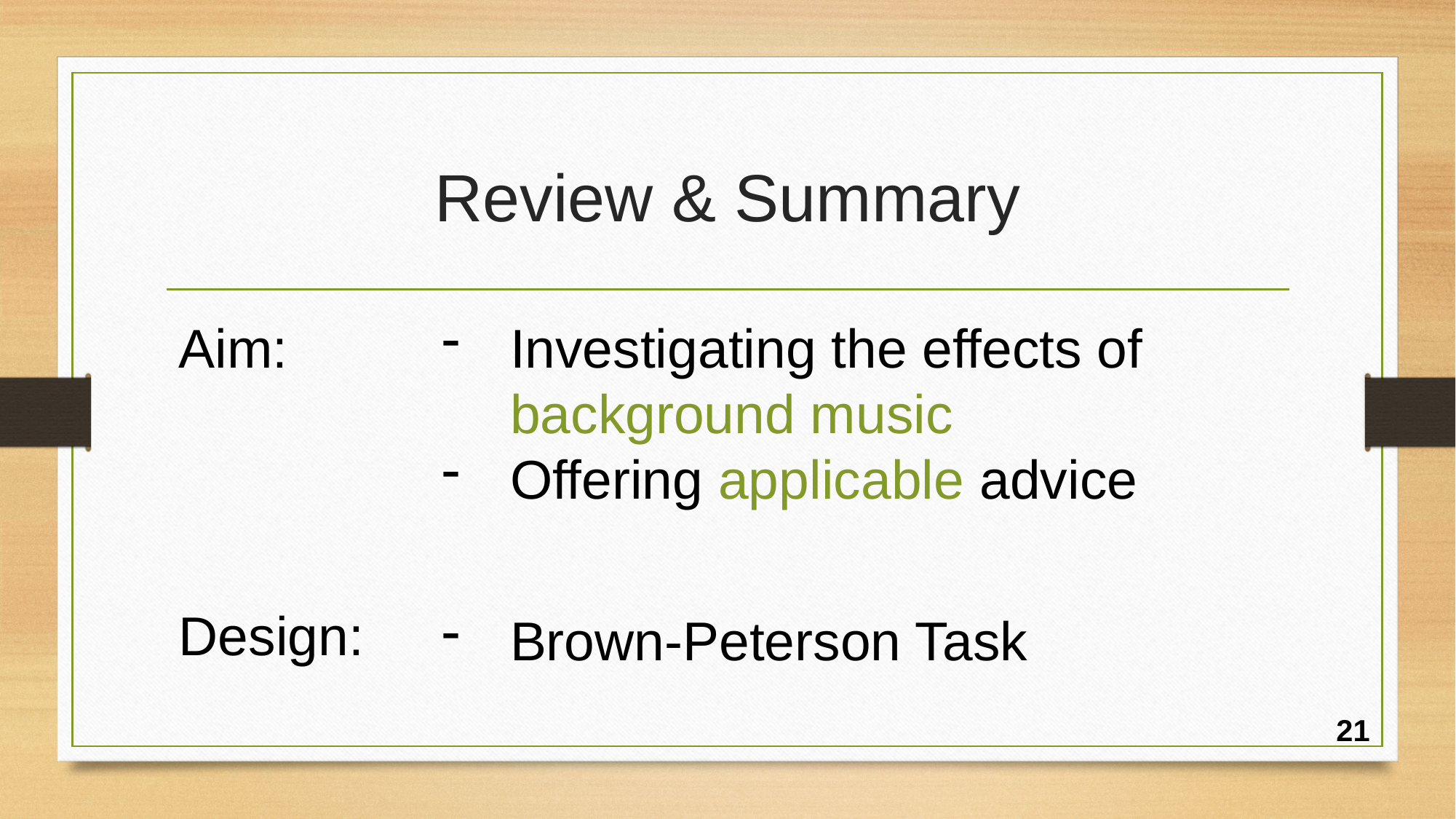

# Review & Summary
Aim:
Investigating the effects of background music
Offering applicable advice
Design:
Brown-Peterson Task

21